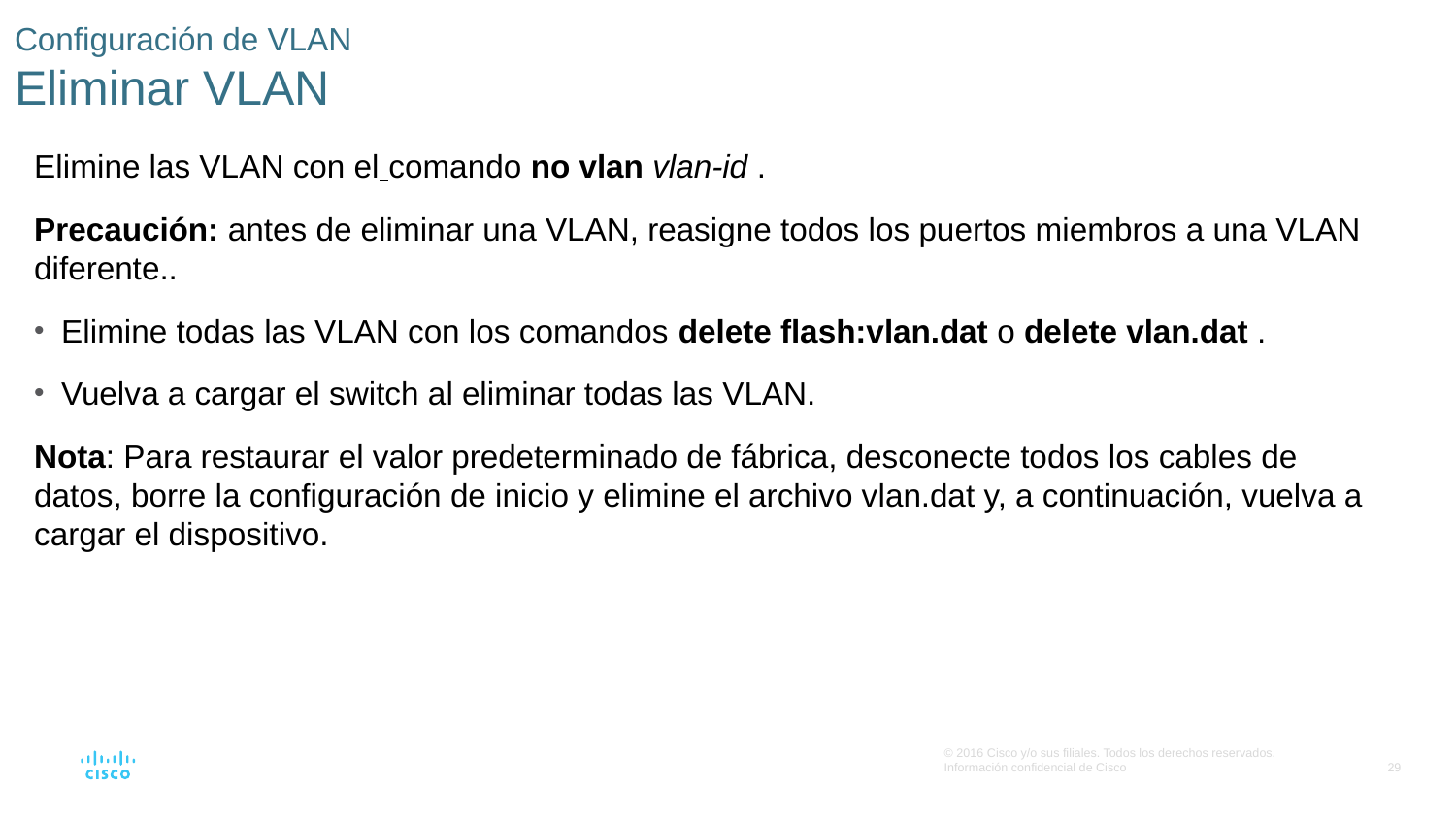

# Configuración de VLAN Eliminar VLAN
Elimine las VLAN con el comando no vlan vlan-id .
Precaución: antes de eliminar una VLAN, reasigne todos los puertos miembros a una VLAN diferente..
Elimine todas las VLAN con los comandos delete flash:vlan.dat o delete vlan.dat .
Vuelva a cargar el switch al eliminar todas las VLAN.
Nota: Para restaurar el valor predeterminado de fábrica, desconecte todos los cables de datos, borre la configuración de inicio y elimine el archivo vlan.dat y, a continuación, vuelva a cargar el dispositivo.